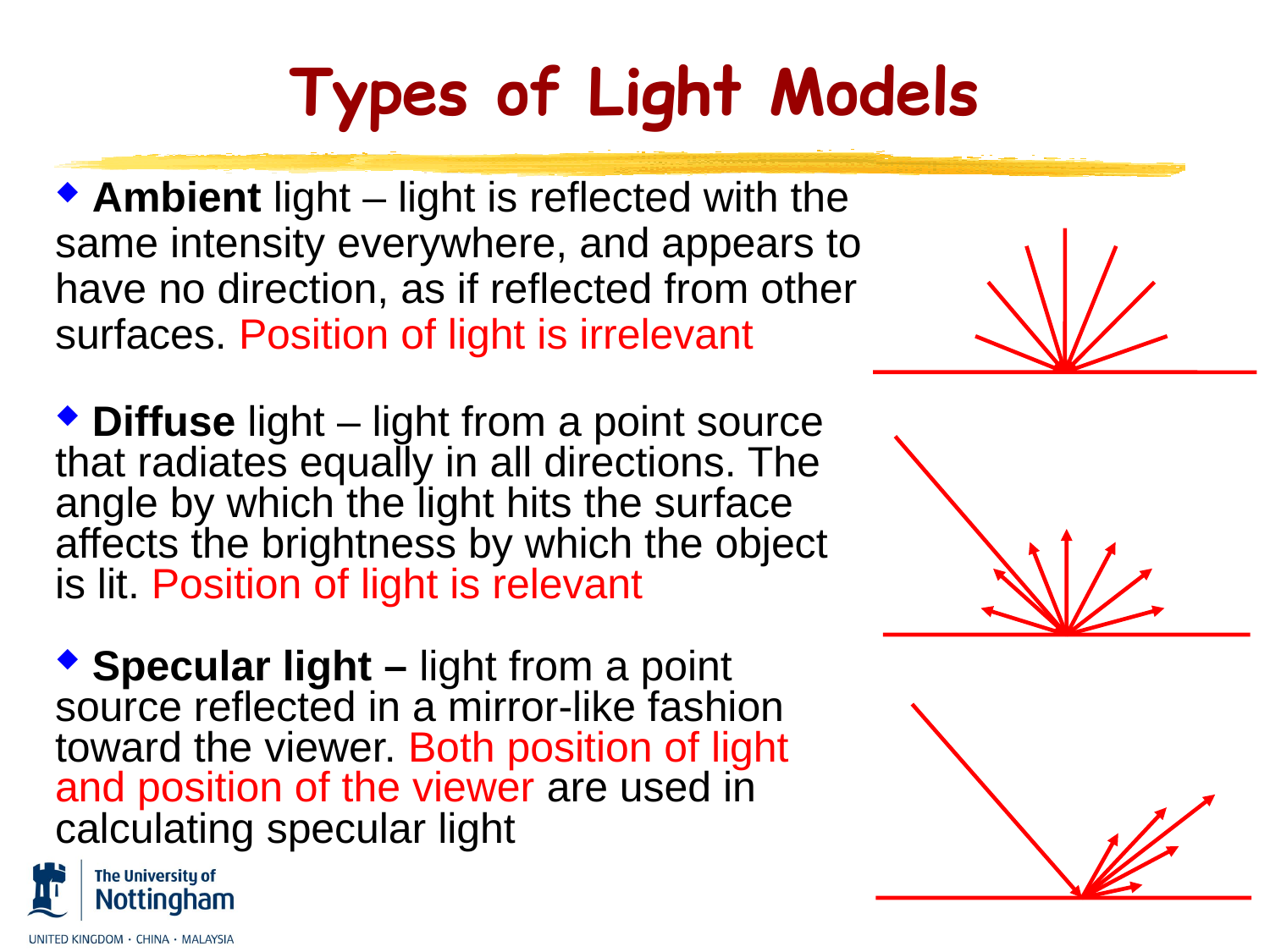

# Types of Light Models
 Ambient light – light is reflected with the same intensity everywhere, and appears to have no direction, as if reflected from other surfaces. Position of light is irrelevant

 Diffuse light – light from a point source that radiates equally in all directions. The angle by which the light hits the surface affects the brightness by which the object is lit. Position of light is relevant

 Specular light – light from a point source reflected in a mirror-like fashion toward the viewer. Both position of light and position of the viewer are used in calculating specular light